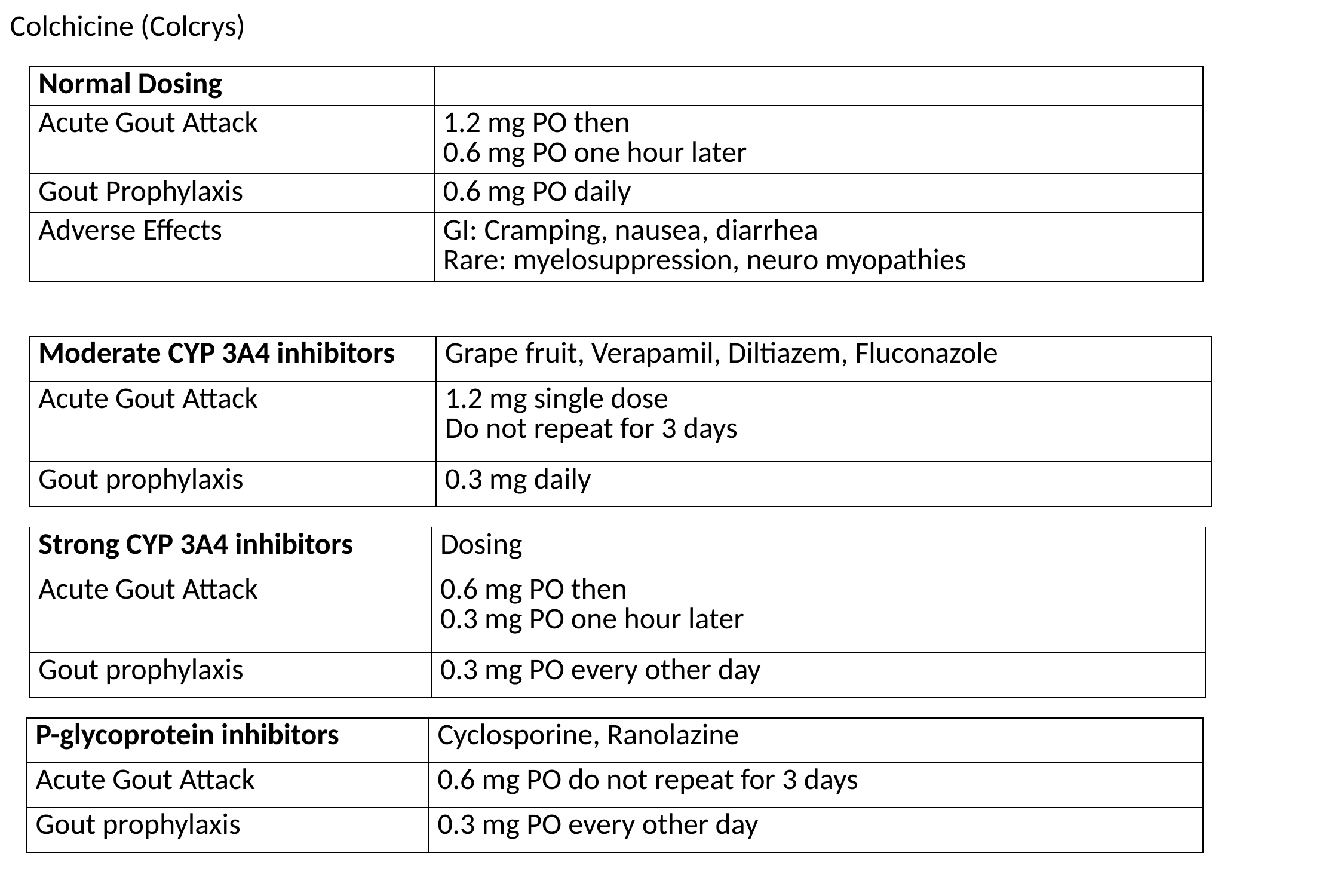

Colchicine (Colcrys)
| Normal Dosing |  |
| --- | --- |
| Acute Gout Attack | 1.2 mg PO then 0.6 mg PO one hour later |
| Gout Prophylaxis | 0.6 mg PO daily |
| Adverse Effects | GI: Cramping, nausea, diarrhea Rare: myelosuppression, neuro myopathies |
| Moderate CYP 3A4 inhibitors | Grape fruit, Verapamil, Diltiazem, Fluconazole |
| --- | --- |
| Acute Gout Attack | 1.2 mg single dose Do not repeat for 3 days |
| Gout prophylaxis | 0.3 mg daily |
| Strong CYP 3A4 inhibitors | Dosing |
| --- | --- |
| Acute Gout Attack | 0.6 mg PO then 0.3 mg PO one hour later |
| Gout prophylaxis | 0.3 mg PO every other day |
| P-glycoprotein inhibitors | Cyclosporine, Ranolazine |
| --- | --- |
| Acute Gout Attack | 0.6 mg PO do not repeat for 3 days |
| Gout prophylaxis | 0.3 mg PO every other day |